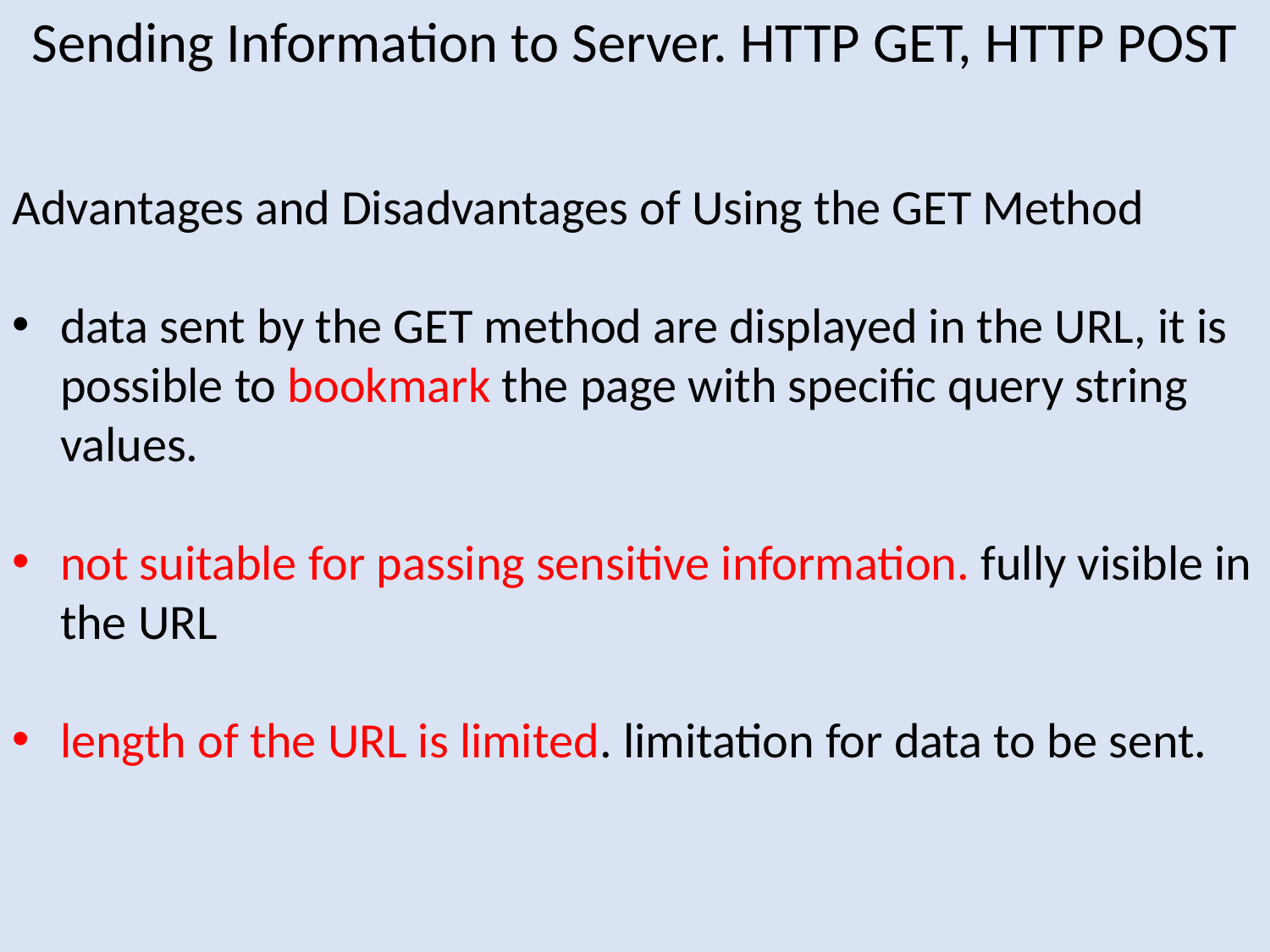

Sending Information to Server. HTTP GET, HTTP POST

Advantages and Disadvantages of Using the GET Method

data sent by the GET method are displayed in the URL, it is possible to bookmark the page with specific query string values.

not suitable for passing sensitive information. fully visible in the URL

length of the URL is limited. limitation for data to be sent.